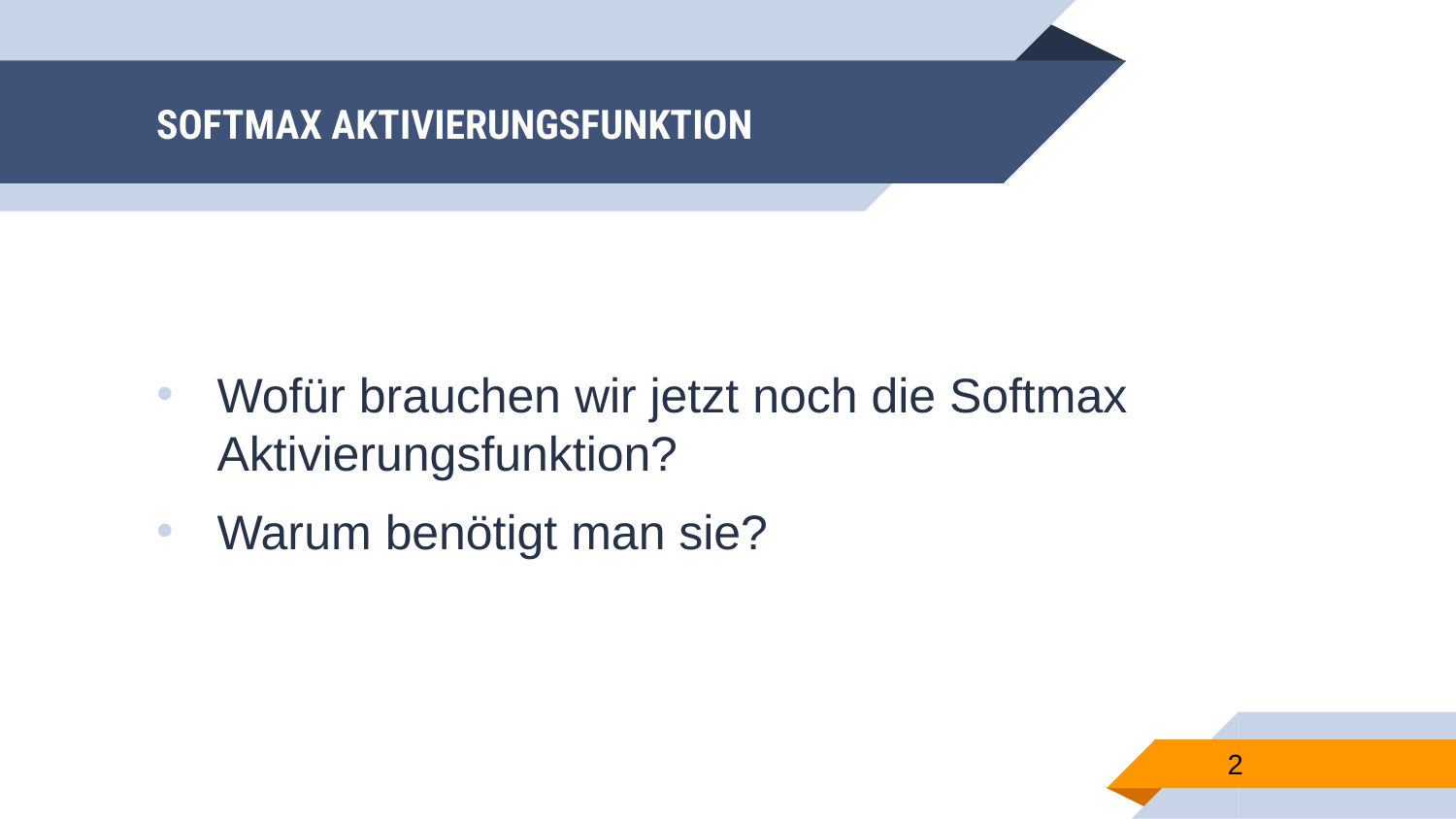

# SOFTMAX AKTIVIERUNGSFUNKTION
Wofür brauchen wir jetzt noch die Softmax Aktivierungsfunktion?
Warum benötigt man sie?
2